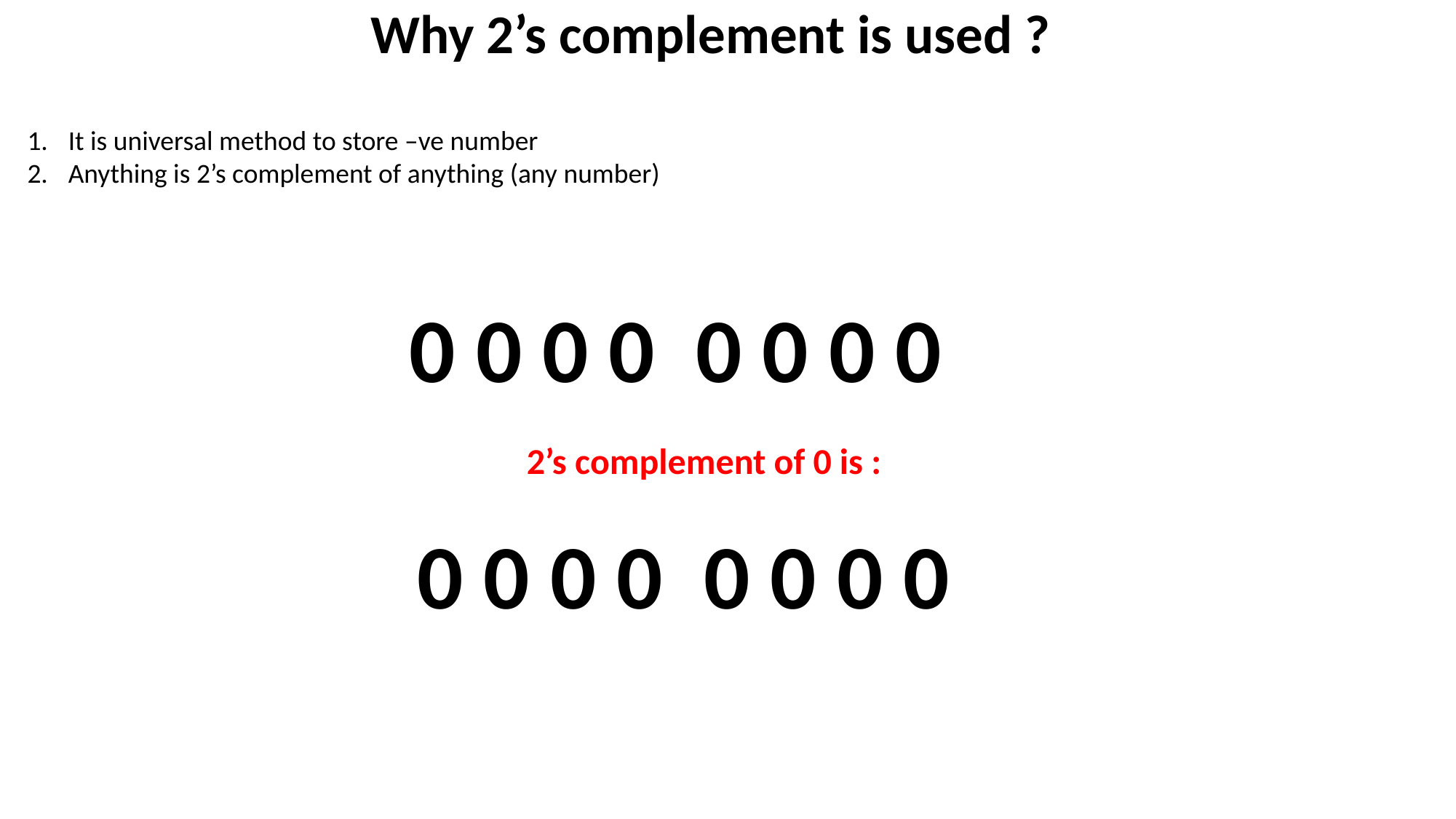

Why 2’s complement is used ?

It is universal method to store –ve number
Anything is 2’s complement of anything (any number)
0 0 0 0  0 0 0 0
 2’s complement of 0 is :
0 0 0 0  0 0 0 0